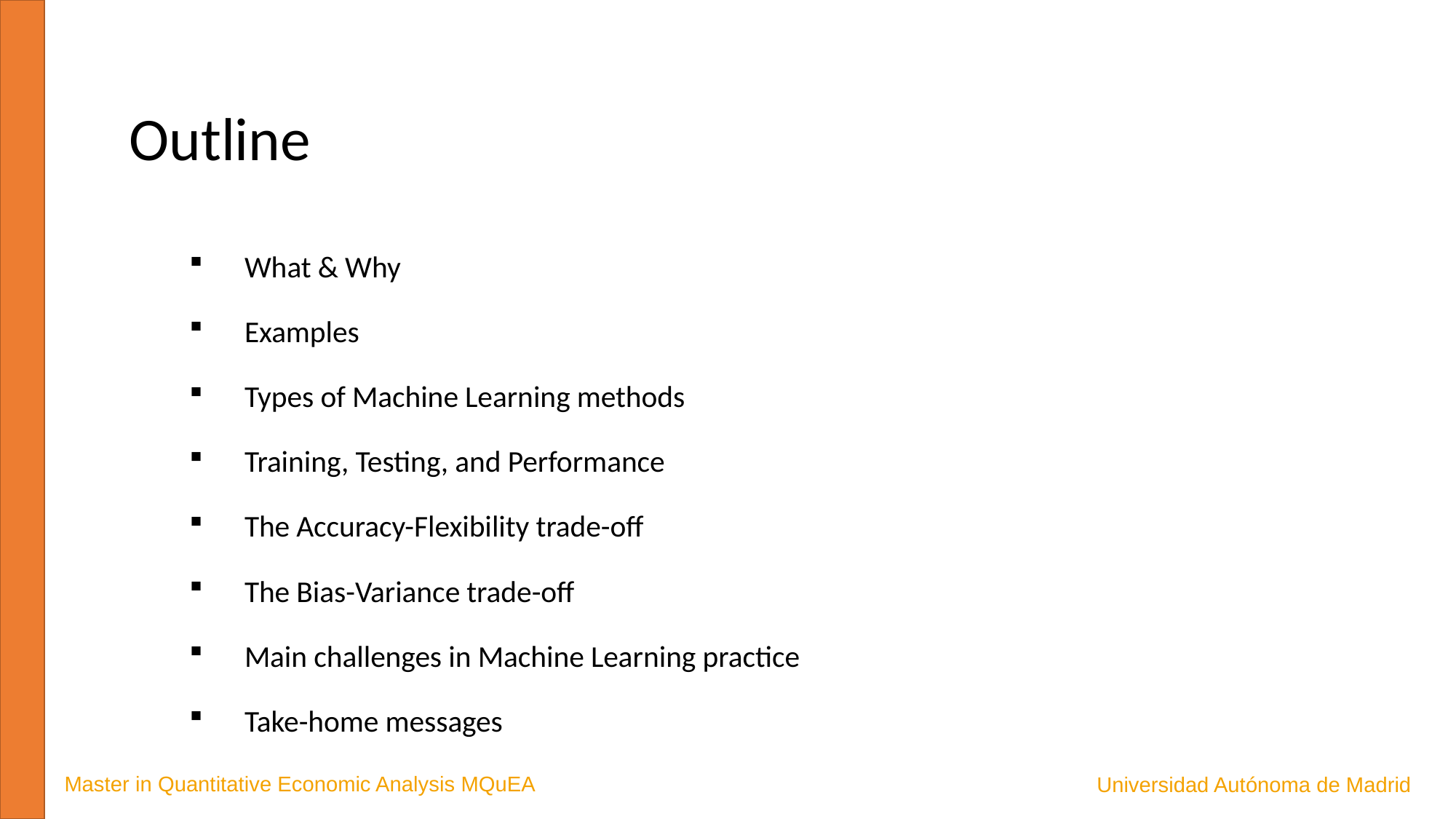

Outline
What & Why
Examples
Types of Machine Learning methods
Training, Testing, and Performance
The Accuracy-Flexibility trade-off
The Bias-Variance trade-off
Main challenges in Machine Learning practice
Take-home messages
Master in Quantitative Economic Analysis MQuEA
Universidad Autónoma de Madrid